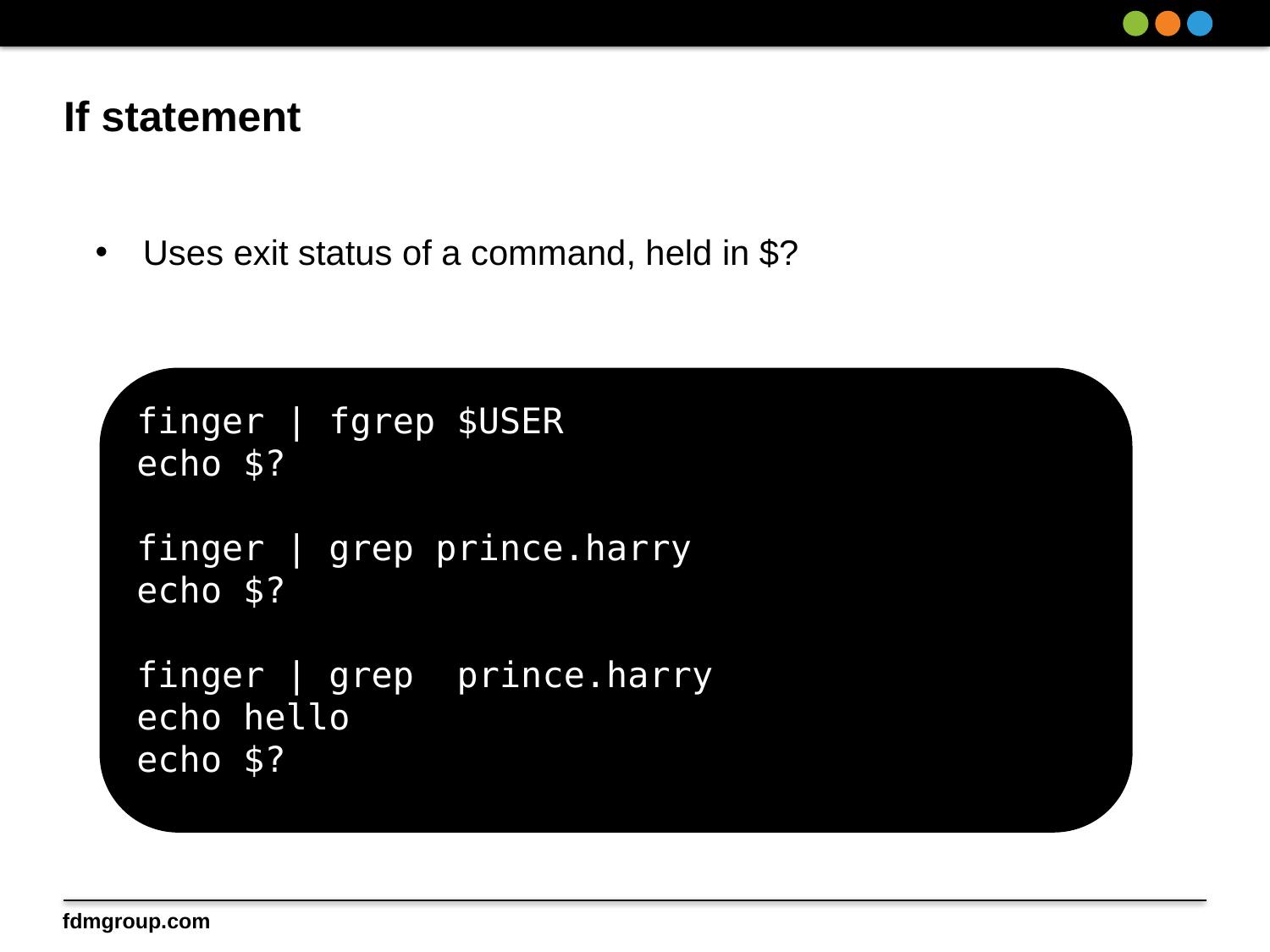

# If statement
Uses exit status of a command, held in $?
finger | fgrep $USER
echo $?

finger | grep prince.harry
echo $?

finger | grep  prince.harry
echo hello
echo $?